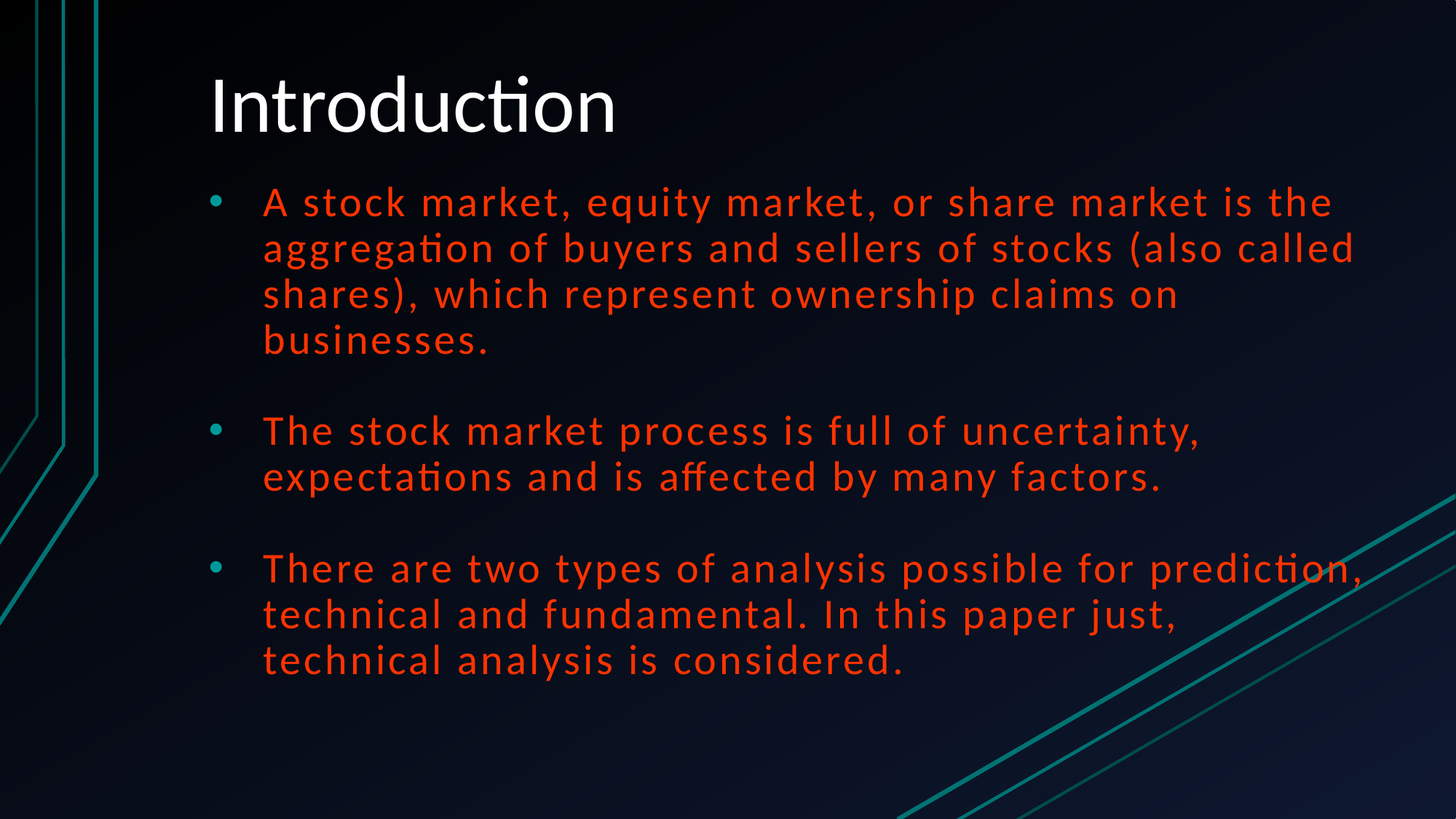

# Introduction
A stock market, equity market, or share market is the aggregation of buyers and sellers of stocks (also called shares), which represent ownership claims on businesses.

The stock market process is full of uncertainty, expectations and is affected by many factors.

There are two types of analysis possible for prediction, technical and fundamental. In this paper just, technical analysis is considered.